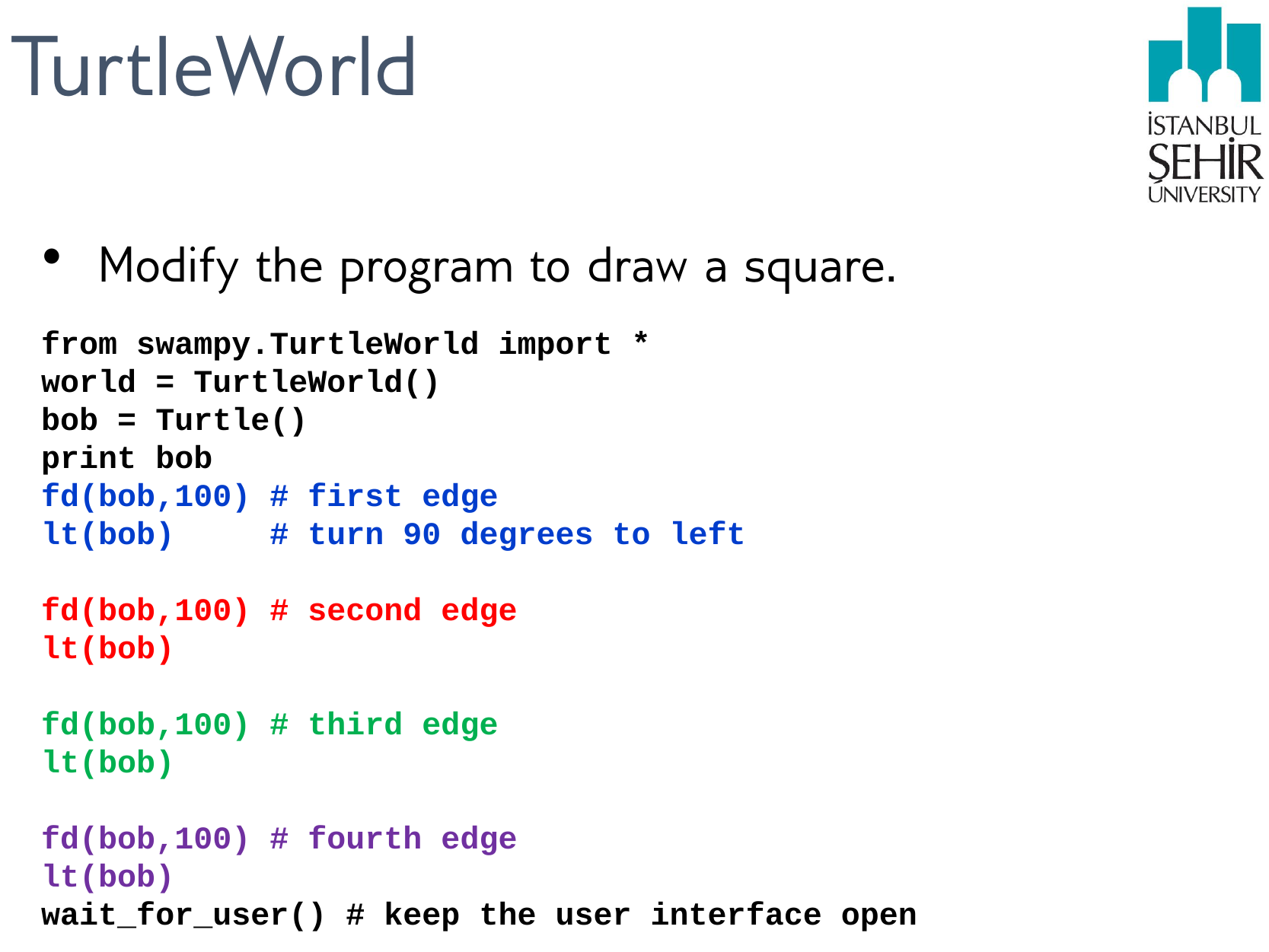

# TurtleWorld
Modify the program to draw a square.

from swampy.TurtleWorld import *
world = TurtleWorld()
bob = Turtle()
print bob
fd(bob,100) # first edge
lt(bob)     # turn 90 degrees to left
fd(bob,100) # second edge
lt(bob)
fd(bob,100) # third edge
lt(bob)
fd(bob,100) # fourth edge
lt(bob)
wait_for_user() # keep the user interface open